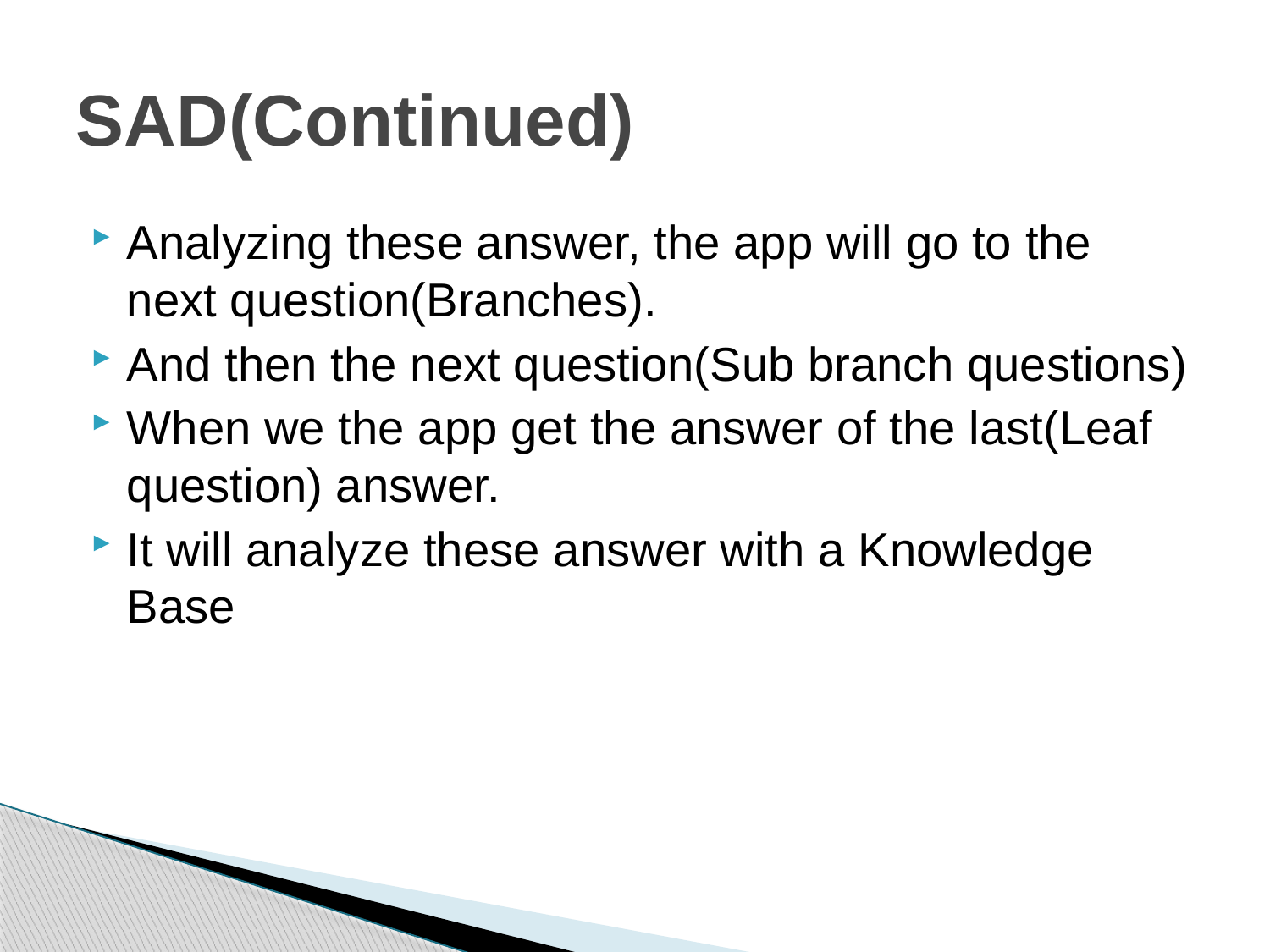

# SAD(Continued)
Analyzing these answer, the app will go to the next question(Branches).
And then the next question(Sub branch questions)
When we the app get the answer of the last(Leaf question) answer.
It will analyze these answer with a Knowledge Base